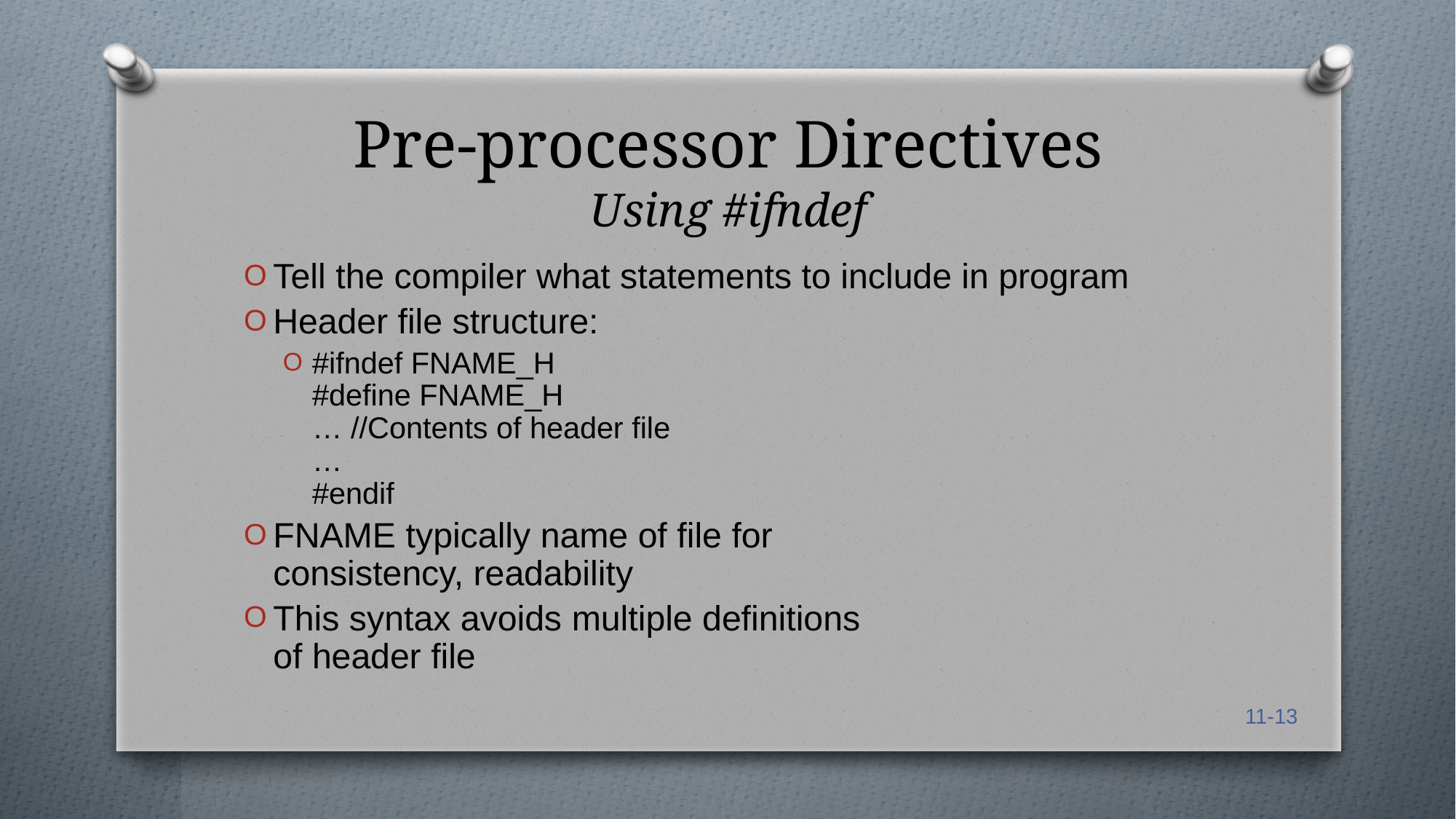

# Pre-processor Directives Using #ifndef
Tell the compiler what statements to include in program
Header file structure:
#ifndef FNAME_H
#define FNAME_H
… //Contents of header file
…
#endif
FNAME typically name of file for
consistency, readability
This syntax avoids multiple definitions
of header file
11-13